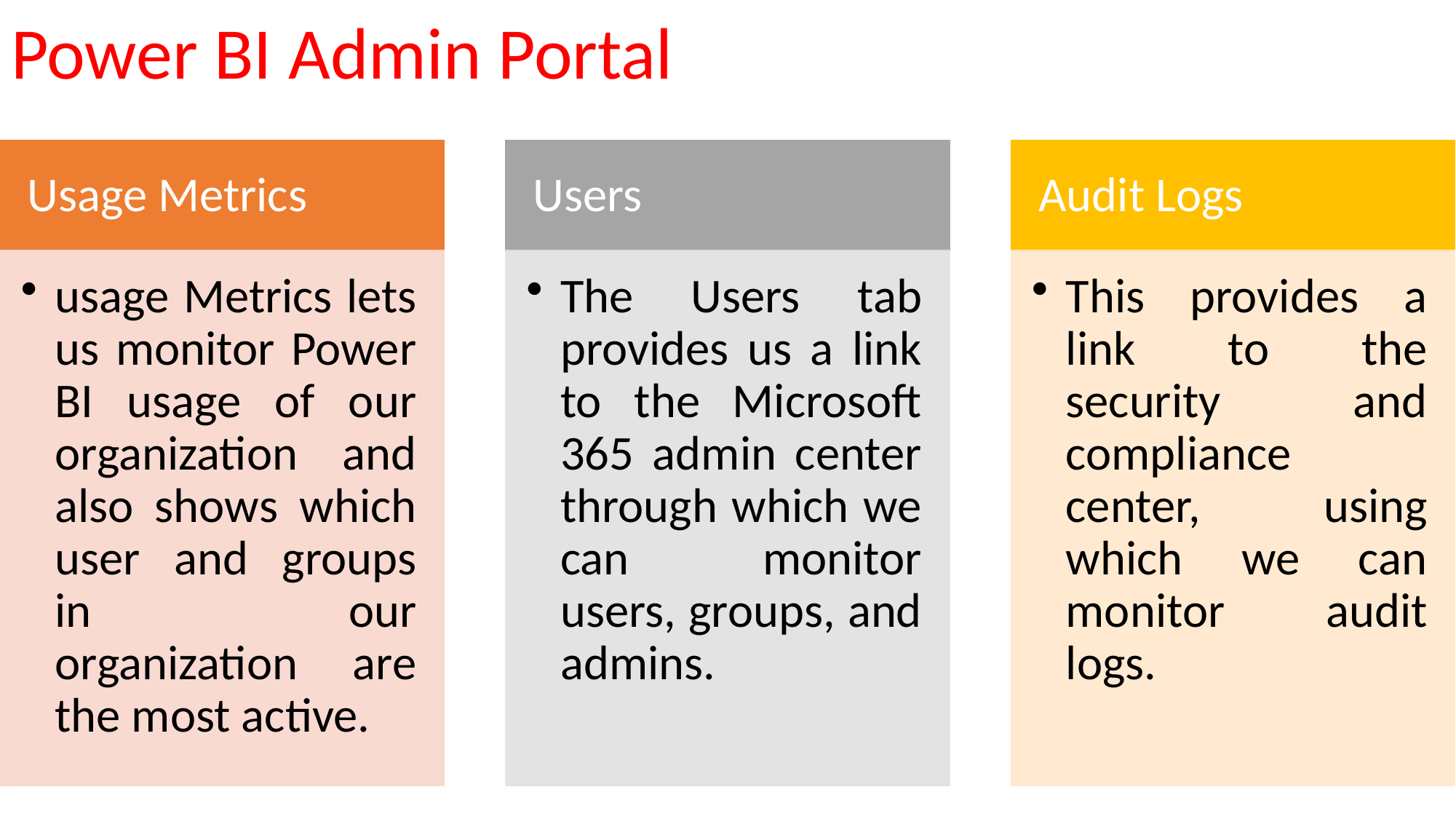

# Power BI Admin Portal
Usage Metrics
usage Metrics lets us monitor Power BI usage of our organization and also shows which user and groups in our organization are the most active.
Users
The Users tab provides us a link to the Microsoft 365 admin center through which we can monitor users, groups, and admins.
Audit Logs
This provides a link to the security and compliance center, using which we can monitor audit logs.